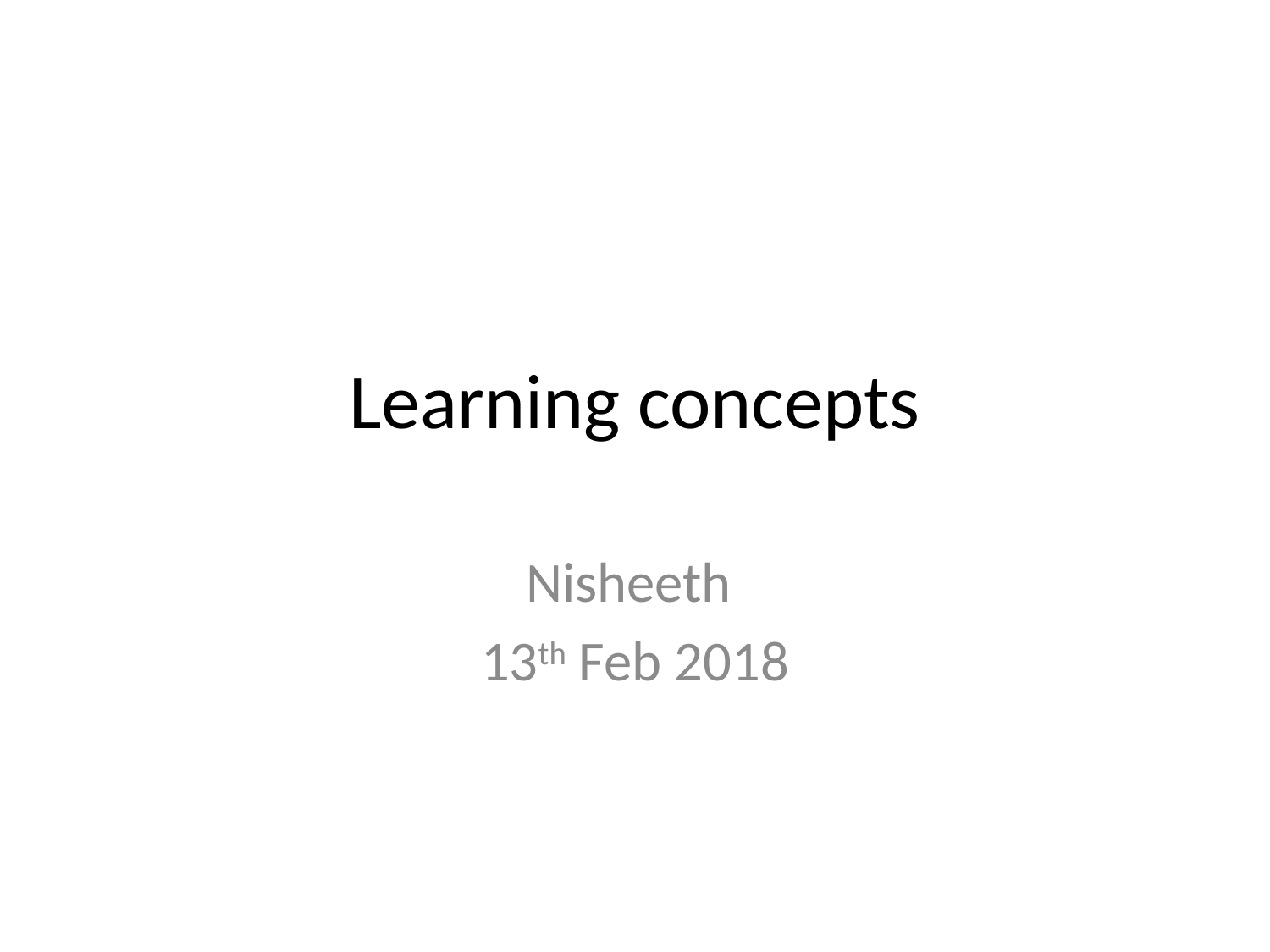

# Learning concepts
Nisheeth
13th Feb 2018